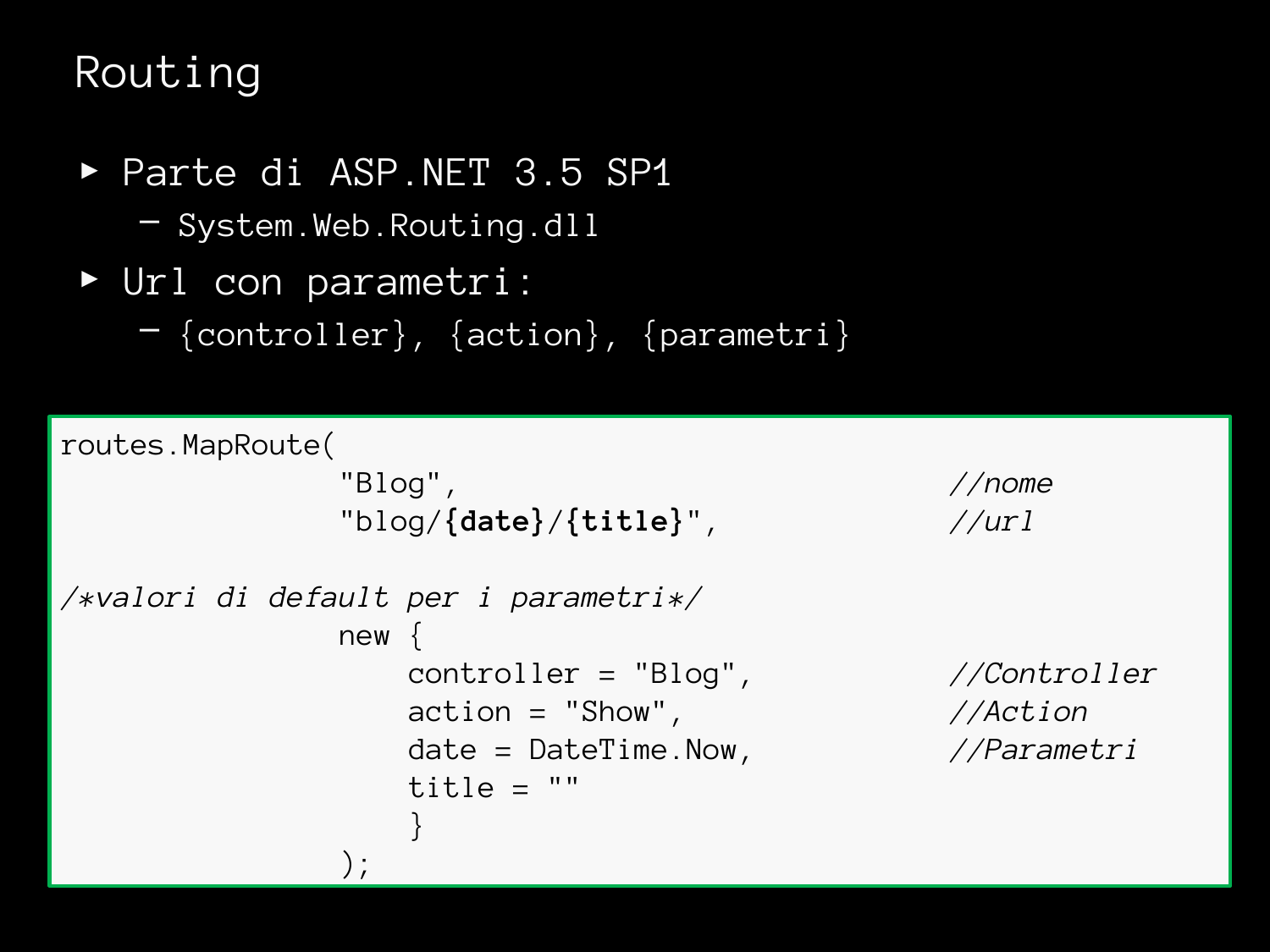

# Routing
Parte di ASP.NET 3.5 SP1
System.Web.Routing.dll
Url con parametri:
{controller}, {action}, {parametri}
routes.MapRoute(
                "Blog",				//nome
                "blog/{date}/{title}", 		//url

/*valori di default per i parametri*/
                new {
                    controller = "Blog",		//Controller
                    action = "Show",			//Action
                    date = DateTime.Now,		//Parametri
                    title = ""
                    }
                );
28